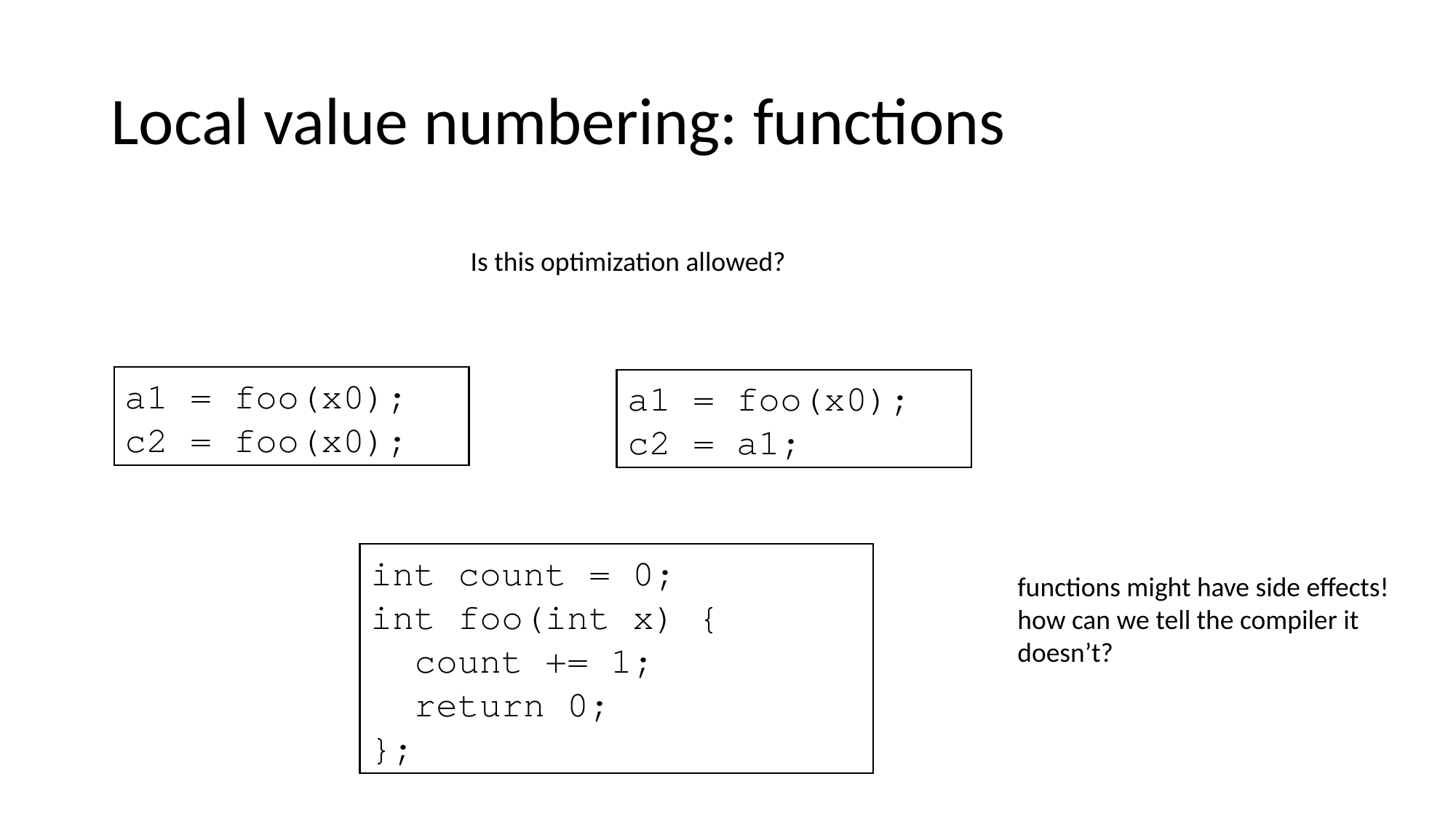

# Local value numbering: functions

Is this optimization allowed?
a1 = foo(x0);
c2 = foo(x0);
a1 = foo(x0);
c2 = a1;
int count = 0;
int foo(int x) {
  count += 1;
  return 0;
};
functions might have side effects!
how can we tell the compiler it
doesn’t?